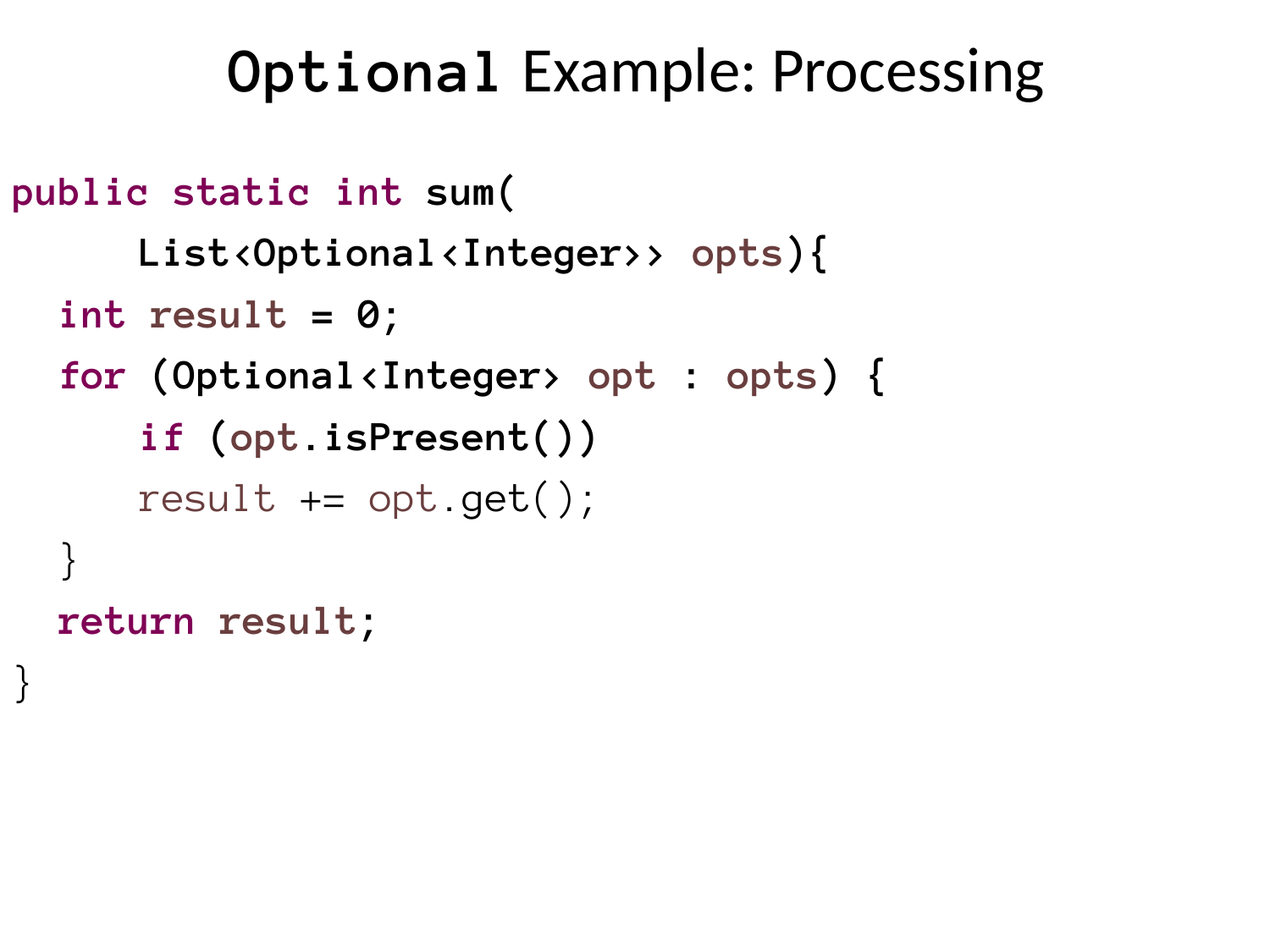

# Optional Example: Processing
public static int sum(
	List<Optional<Integer>> opts){
  int result = 0;
  for (Optional<Integer> opt : opts) {
	if (opt.isPresent())
	result += opt.get();
  }
  return result;
}